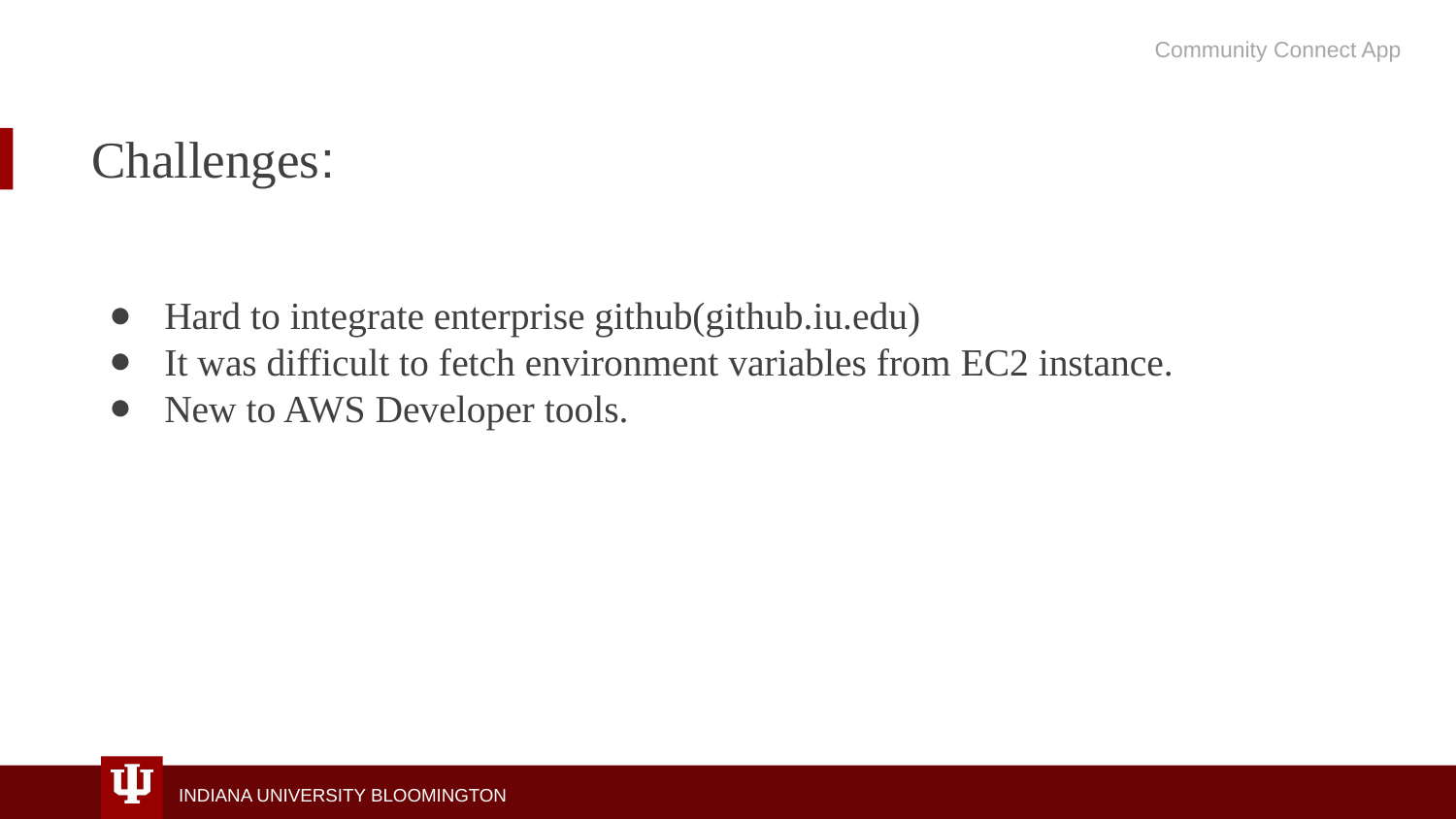

Community Connect App

Challenges:
# Hard to integrate enterprise github(github.iu.edu)
It was difficult to fetch environment variables from EC2 instance.
New to AWS Developer tools.